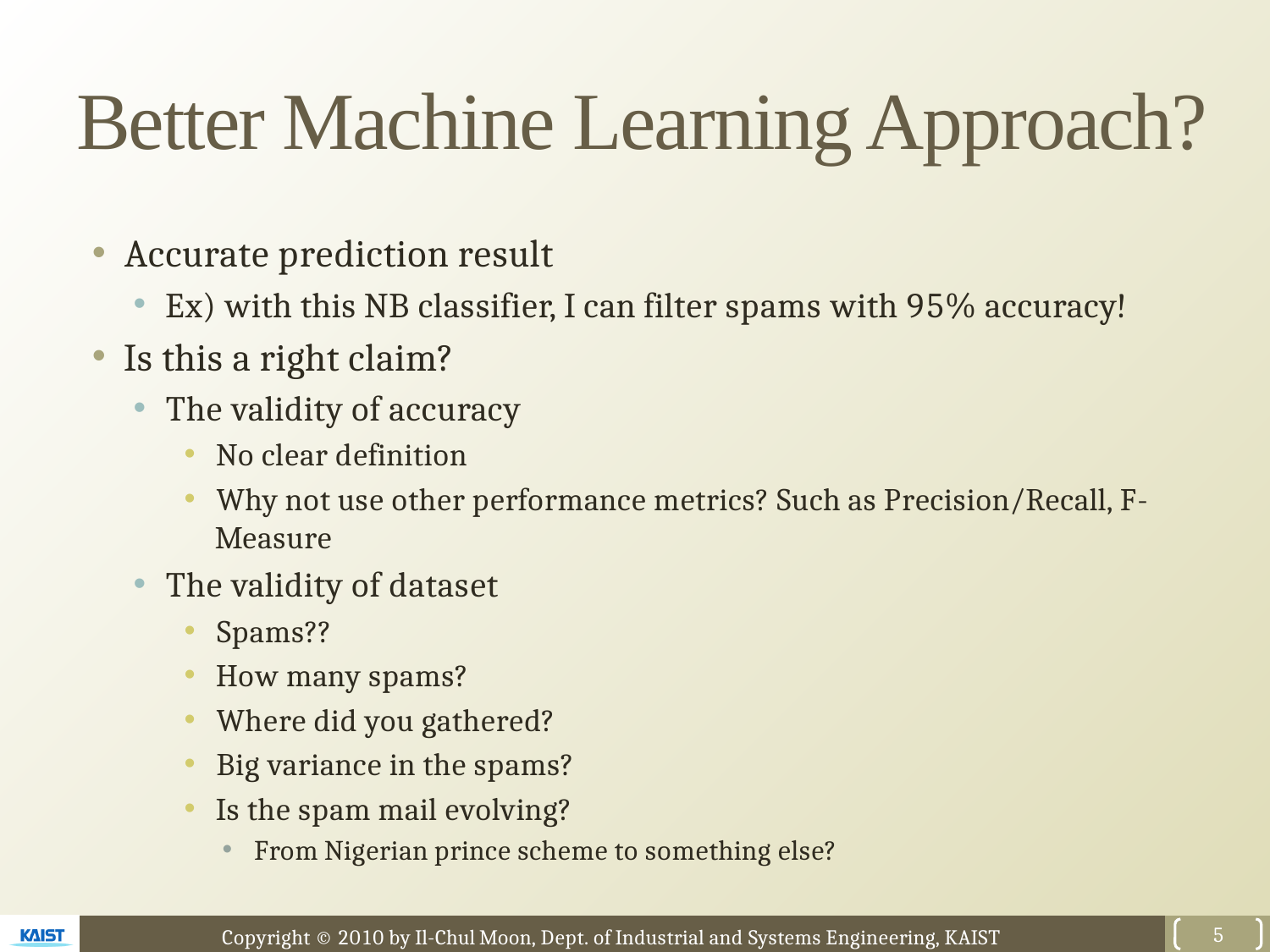

# Better Machine Learning Approach?
Accurate prediction result
Ex) with this NB classifier, I can filter spams with 95% accuracy!
Is this a right claim?
The validity of accuracy
No clear definition
Why not use other performance metrics? Such as Precision/Recall, F-Measure
The validity of dataset
Spams??
How many spams?
Where did you gathered?
Big variance in the spams?
Is the spam mail evolving?
From Nigerian prince scheme to something else?

5